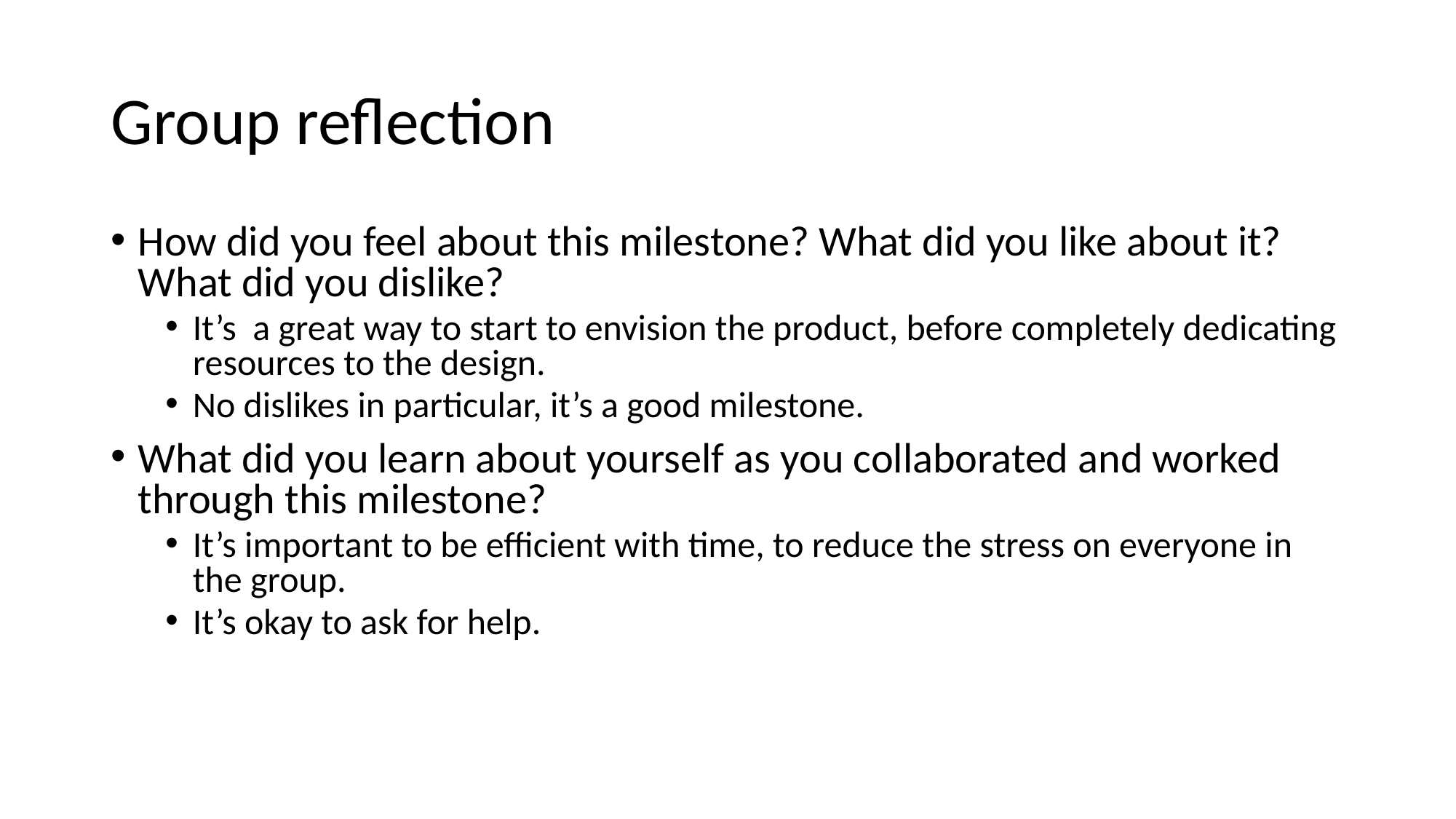

# Group reflection
How did you feel about this milestone? What did you like about it? What did you dislike?
It’s  a great way to start to envision the product, before completely dedicating resources to the design.
No dislikes in particular, it’s a good milestone.
What did you learn about yourself as you collaborated and worked through this milestone?
It’s important to be efficient with time, to reduce the stress on everyone in the group.
It’s okay to ask for help.